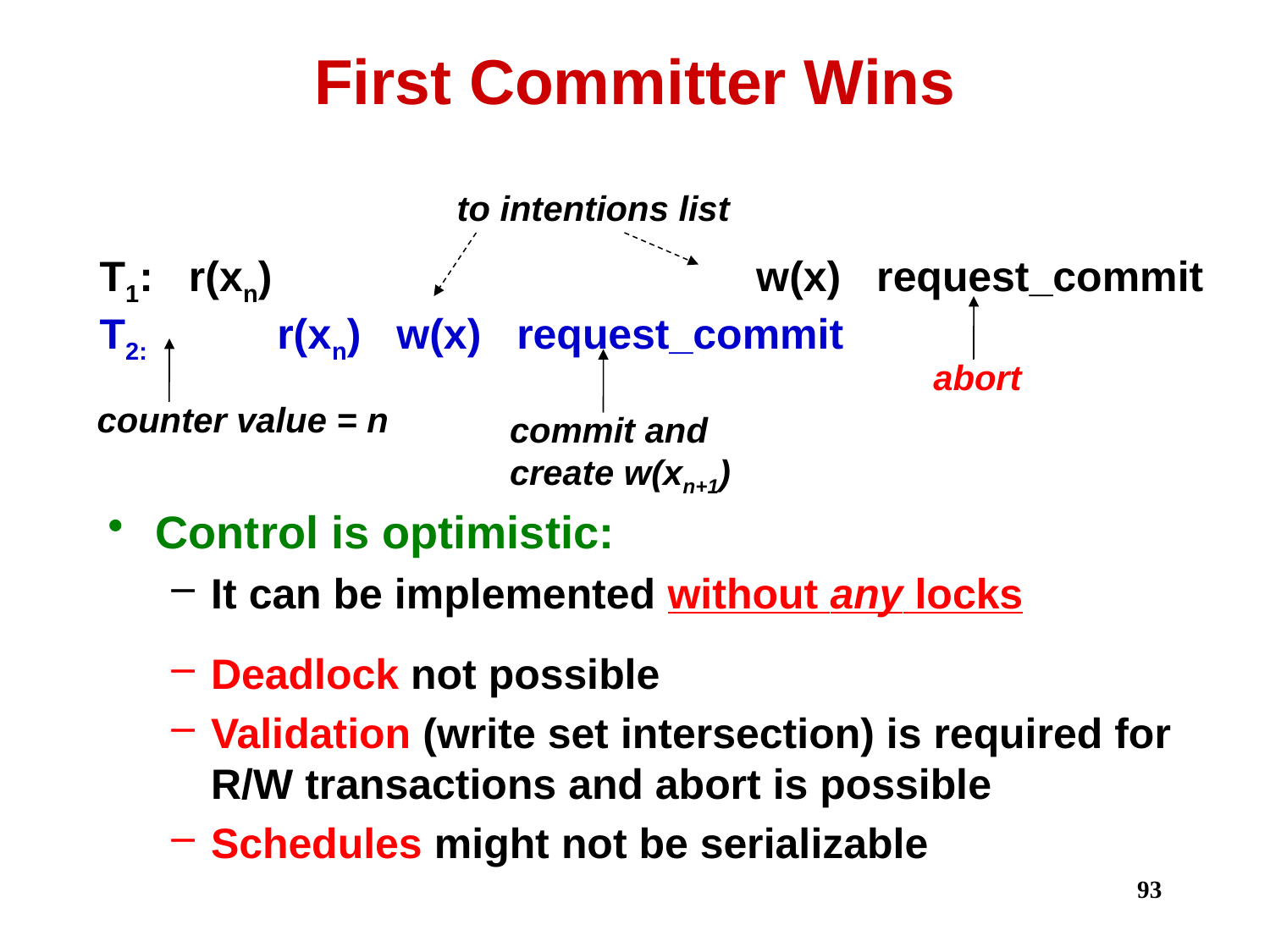

# First Committer Wins
to intentions list

T1:   r(xn)                                         w(x)   request_commit
T2:           r(xn)   w(x)   request_commit

abort

counter value = n

commit and create w(xn+1)
Control is optimistic:
It can be implemented without any locks
Deadlock not possible
Validation (write set intersection) is required for R/W transactions and abort is possible
Schedules might not be serializable
93